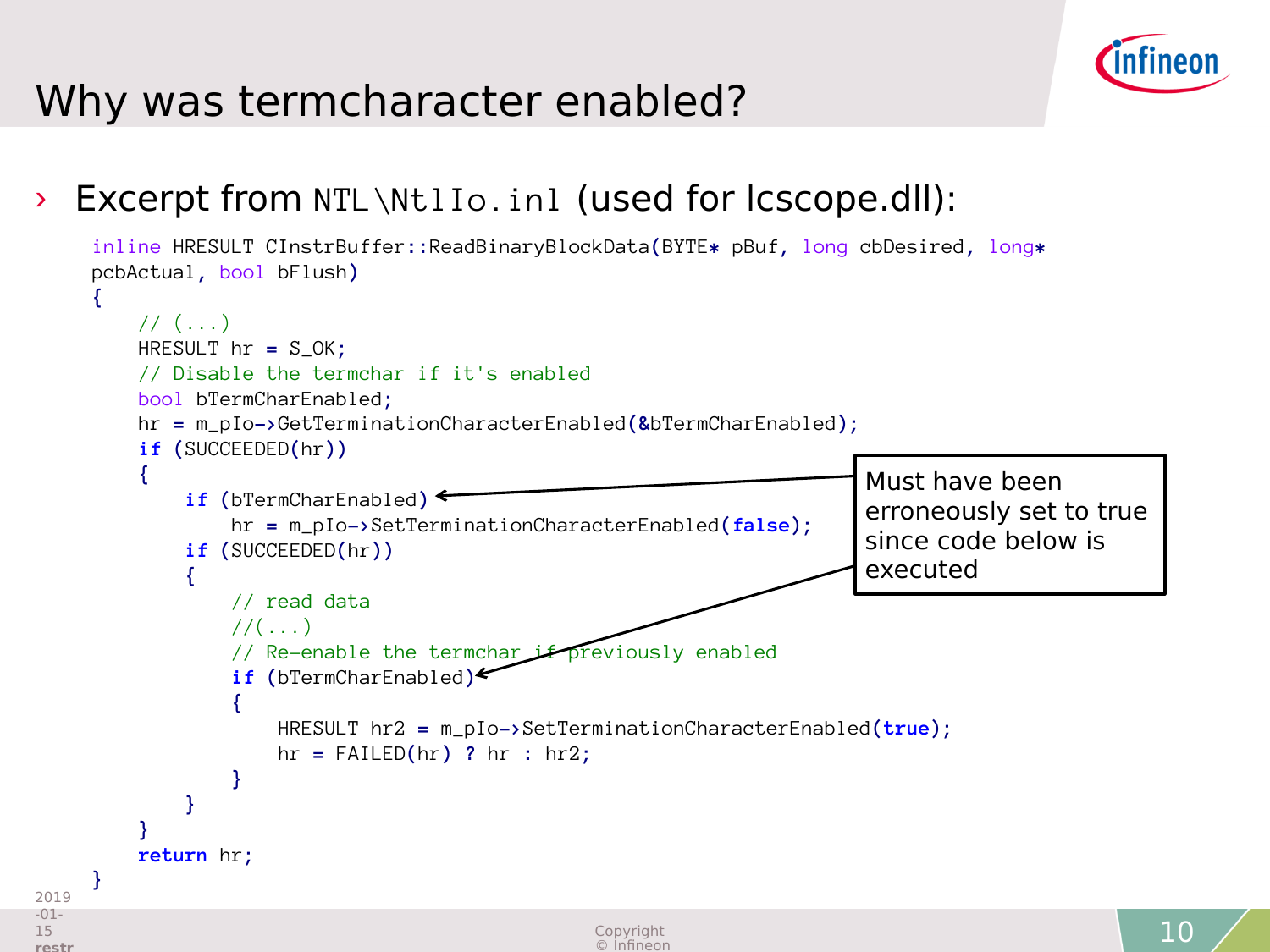

# Why was termcharacter enabled?
Excerpt from NTL\NtlIo.inl (used for lcscope.dll):

inline HRESULT CInstrBuffer::ReadBinaryBlockData(BYTE* pBuf, long cbDesired, long* pcbActual, bool bFlush)
{
    // (...)
    HRESULT hr = S_OK;
    // Disable the termchar if it's enabled
    bool bTermCharEnabled;
    hr = m_pIo->GetTerminationCharacterEnabled(&bTermCharEnabled);
    if (SUCCEEDED(hr))
    {
        if (bTermCharEnabled)
            hr = m_pIo->SetTerminationCharacterEnabled(false);
        if (SUCCEEDED(hr))
        {
            // read data
            //(...)
            // Re-enable the termchar if previously enabled
            if (bTermCharEnabled)
            {
                HRESULT hr2 = m_pIo->SetTerminationCharacterEnabled(true);
                hr = FAILED(hr) ? hr : hr2;
            }
        }
    }
    return hr;
}
Must have been erroneously set to true since code below is executed
2019-01-15   restricted
Copyright © Infineon Technologies AG 2019. All rights reserved.
10